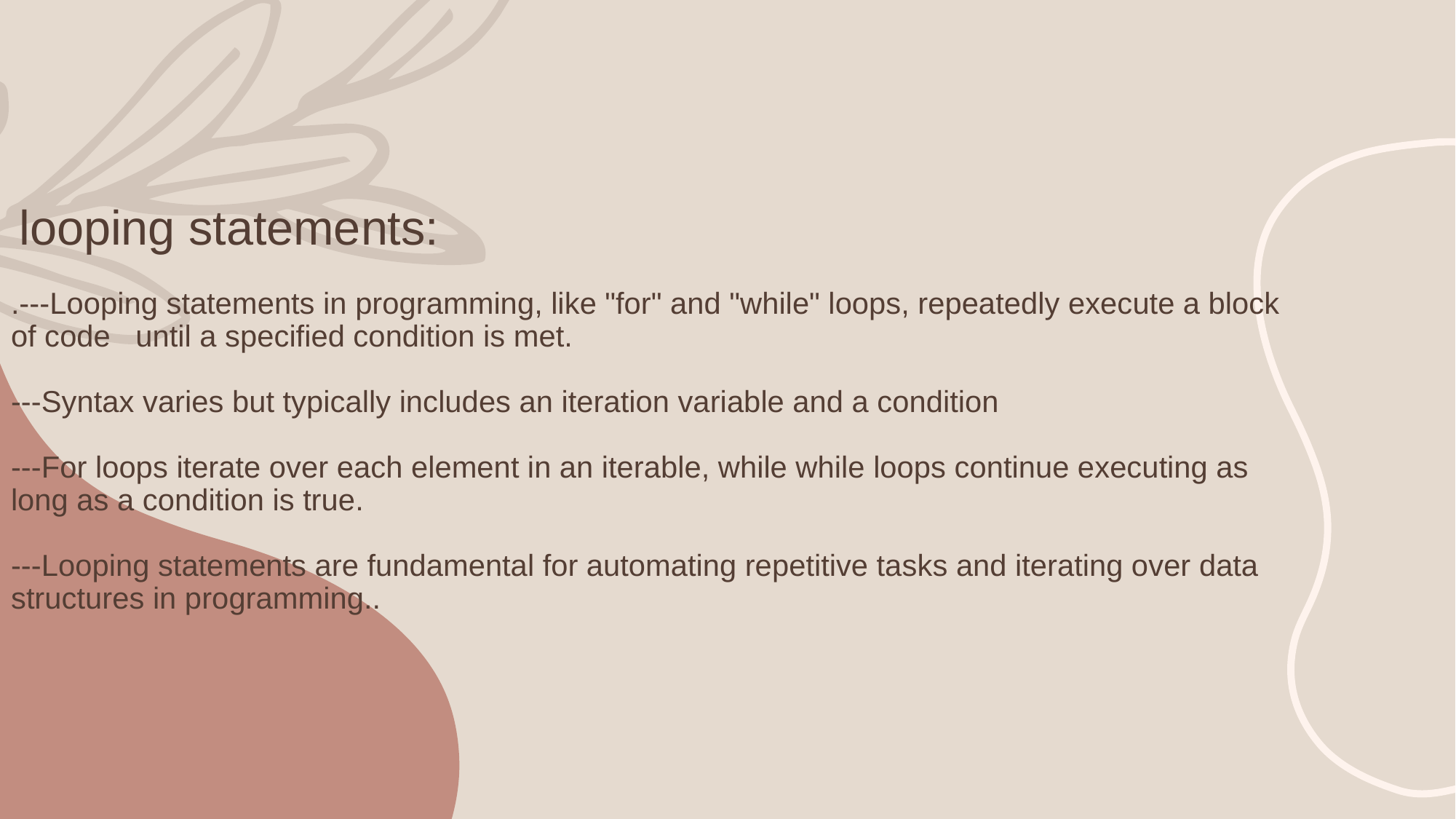

# looping statements: .---Looping statements in programming, like "for" and "while" loops, repeatedly execute a block of code   until a specified condition is met. ---Syntax varies but typically includes an iteration variable and a condition ---For loops iterate over each element in an iterable, while while loops continue executing as long as a condition is true. ---Looping statements are fundamental for automating repetitive tasks and iterating over data structures in programming..